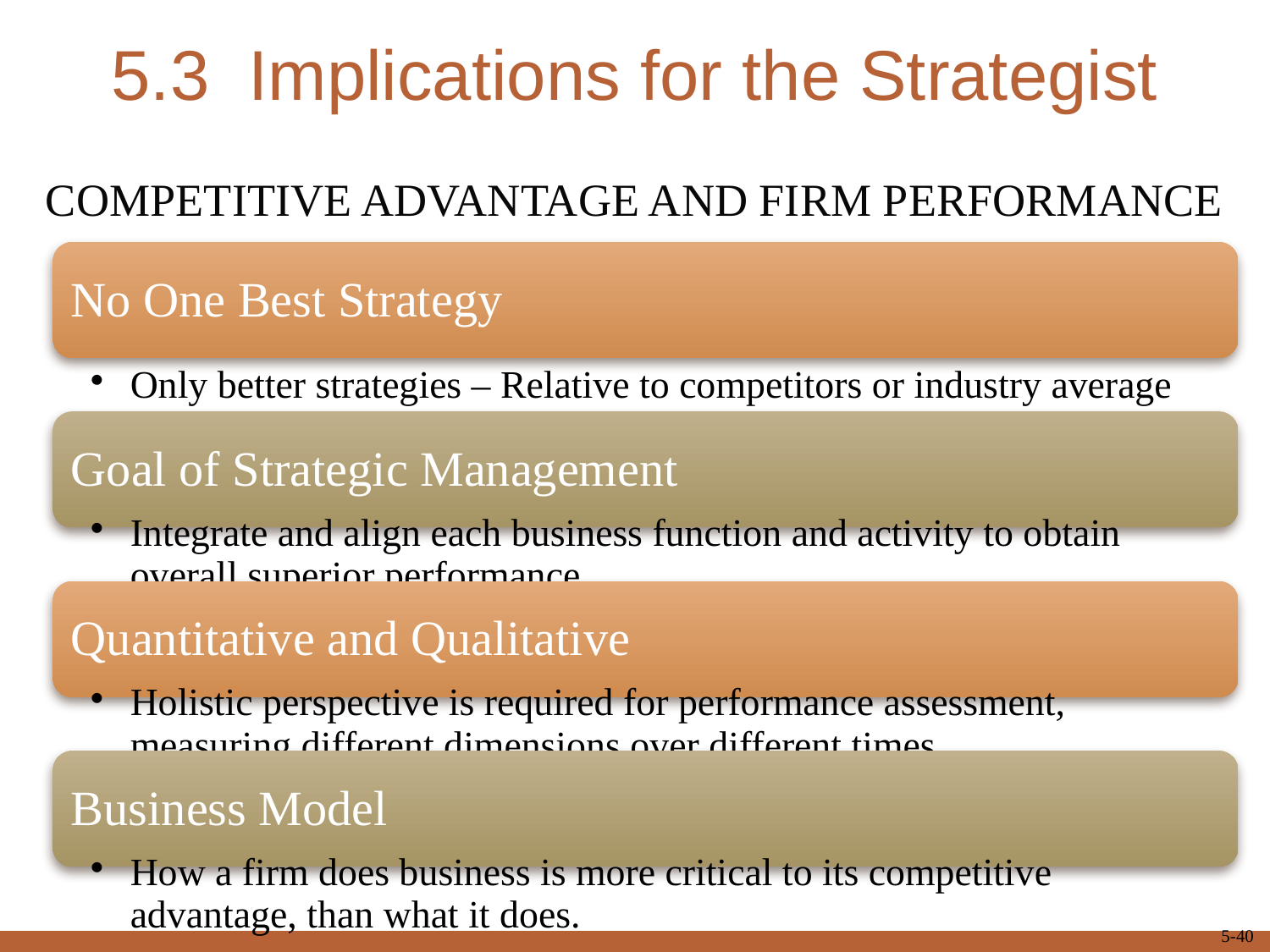

# 5.3  Implications for the Strategist
COMPETITIVE ADVANTAGE AND FIRM PERFORMANCE
No One Best Strategy
Goal of Strategic Management
Quantitative and Qualitative
Business Model
Integrate and align each business function and activity to obtain overall superior performance.
Holistic perspective is required for performance assessment, measuring different dimensions over different times.
How a firm does business is more critical to its competitive advantage, than what it does.
Only better strategies – Relative to competitors or industry average